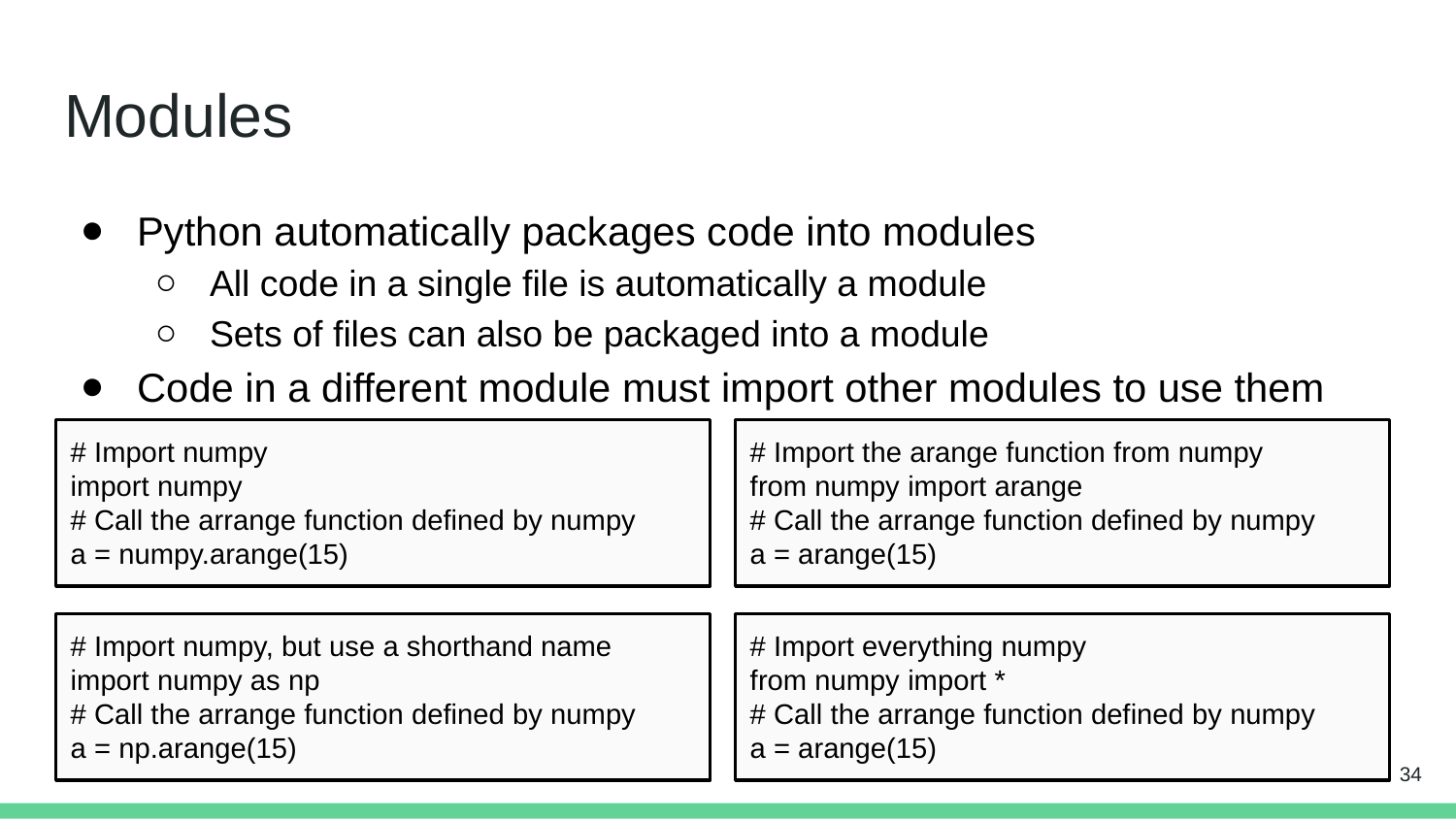

# Modules
Python automatically packages code into modules
All code in a single file is automatically a module
Sets of files can also be packaged into a module
Code in a different module must import other modules to use them

# Import numpy
import numpy
# Call the arrange function defined by numpy
a = numpy.arange(15)
# Import the arange function from numpy
from numpy import arange
# Call the arrange function defined by numpy
a = arange(15)
# Import numpy, but use a shorthand name
import numpy as np
# Call the arrange function defined by numpy
a = np.arange(15)
# Import everything numpy
from numpy import *
# Call the arrange function defined by numpy
a = arange(15)
34